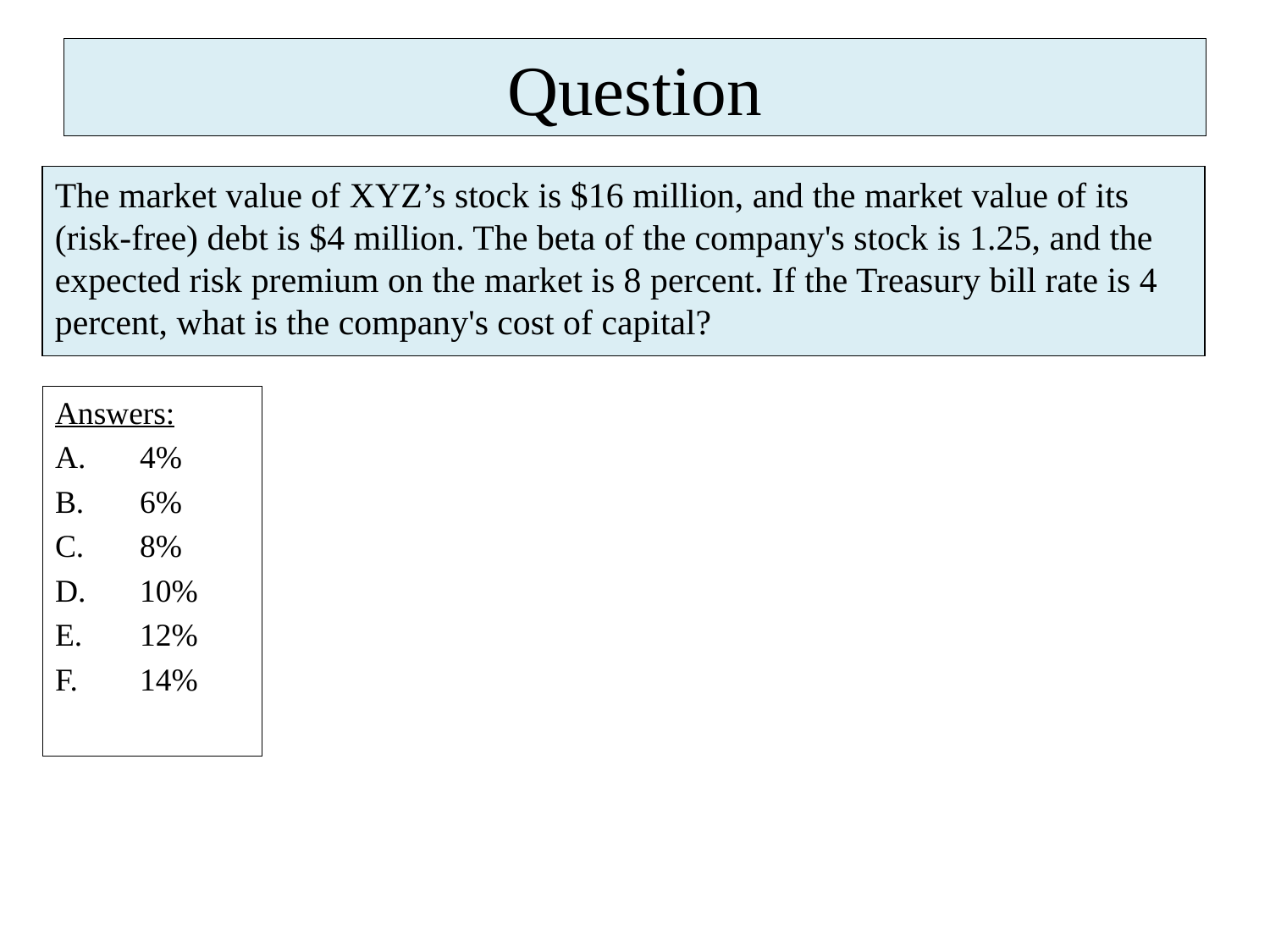

# Question
The market value of XYZ’s stock is $16 million, and the market value of its (risk-free) debt is $4 million. The beta of the company's stock is 1.25, and the expected risk premium on the market is 8 percent. If the Treasury bill rate is 4 percent, what is the company's cost of capital?
Answers:
4%
6%
8%
10%
12%
14%